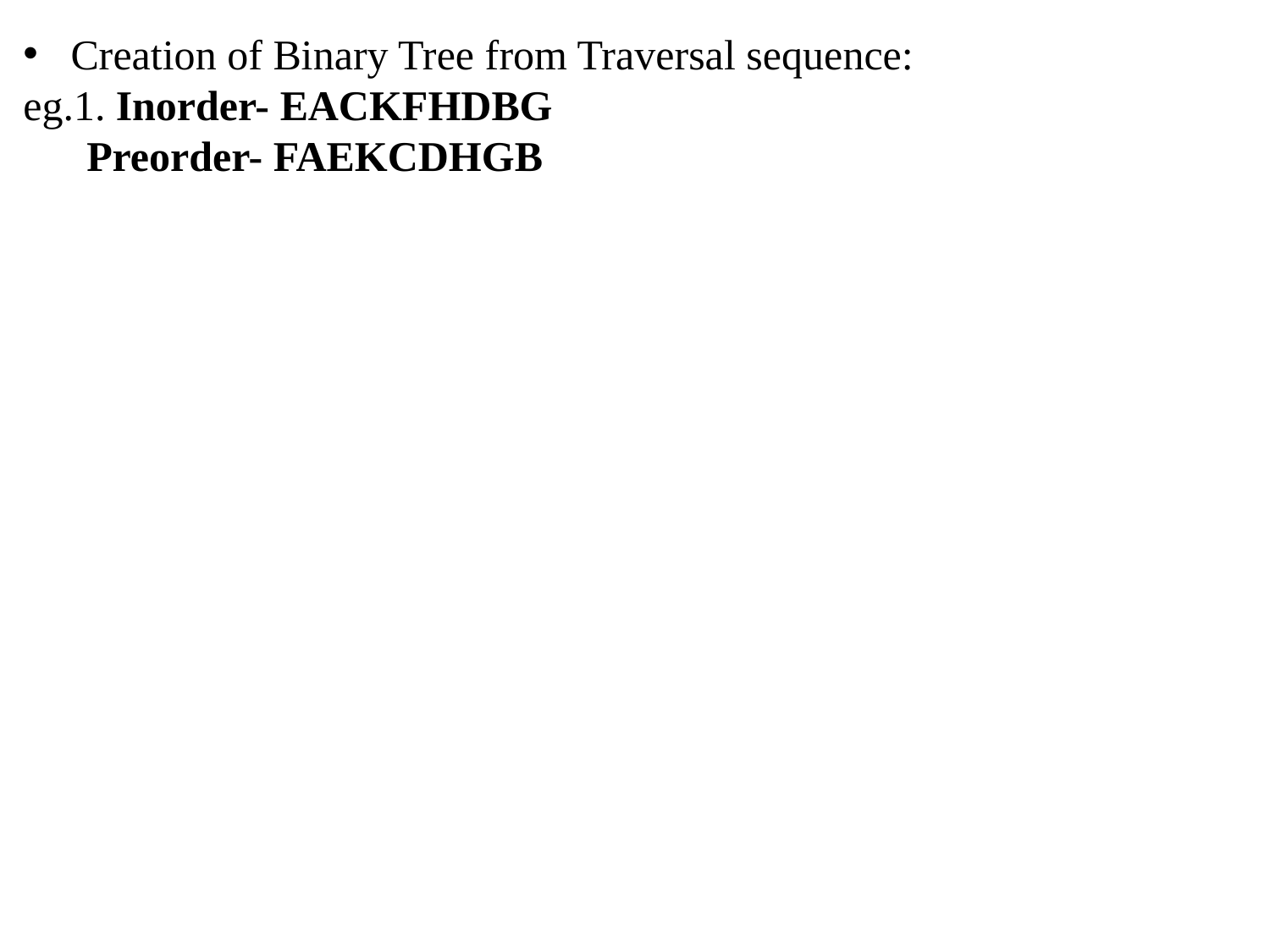

Creation of Binary Tree from Traversal sequence:
eg.1. Inorder- EACKFHDBG
      Preorder- FAEKCDHGB